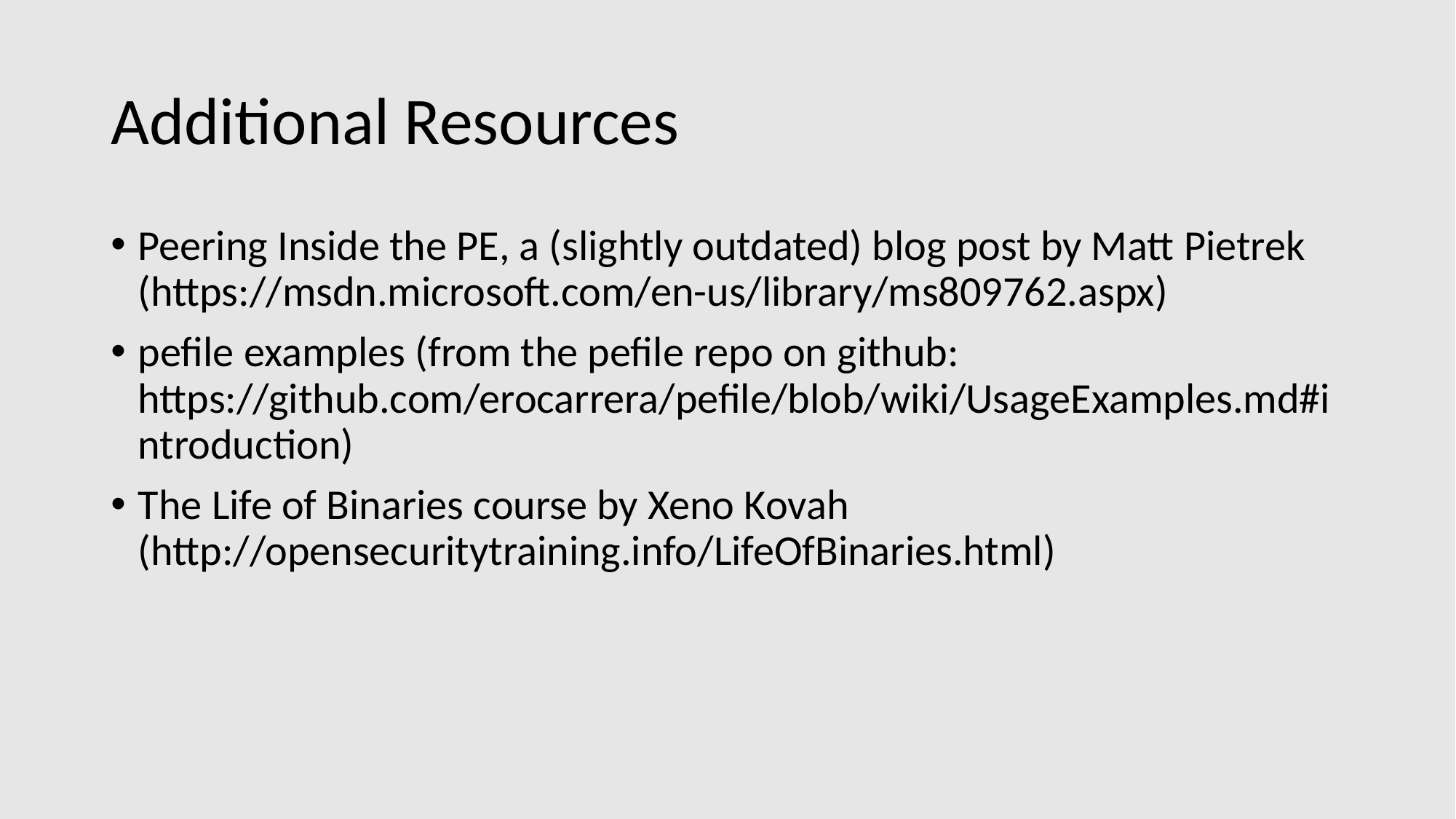

# Additional Resources
Peering Inside the PE, a (slightly outdated) blog post by Matt Pietrek (https://msdn.microsoft.com/en-us/library/ms809762.aspx)
pefile examples (from the pefile repo on github: https://github.com/erocarrera/pefile/blob/wiki/UsageExamples.md#introduction)
The Life of Binaries course by Xeno Kovah (http://opensecuritytraining.info/LifeOfBinaries.html)